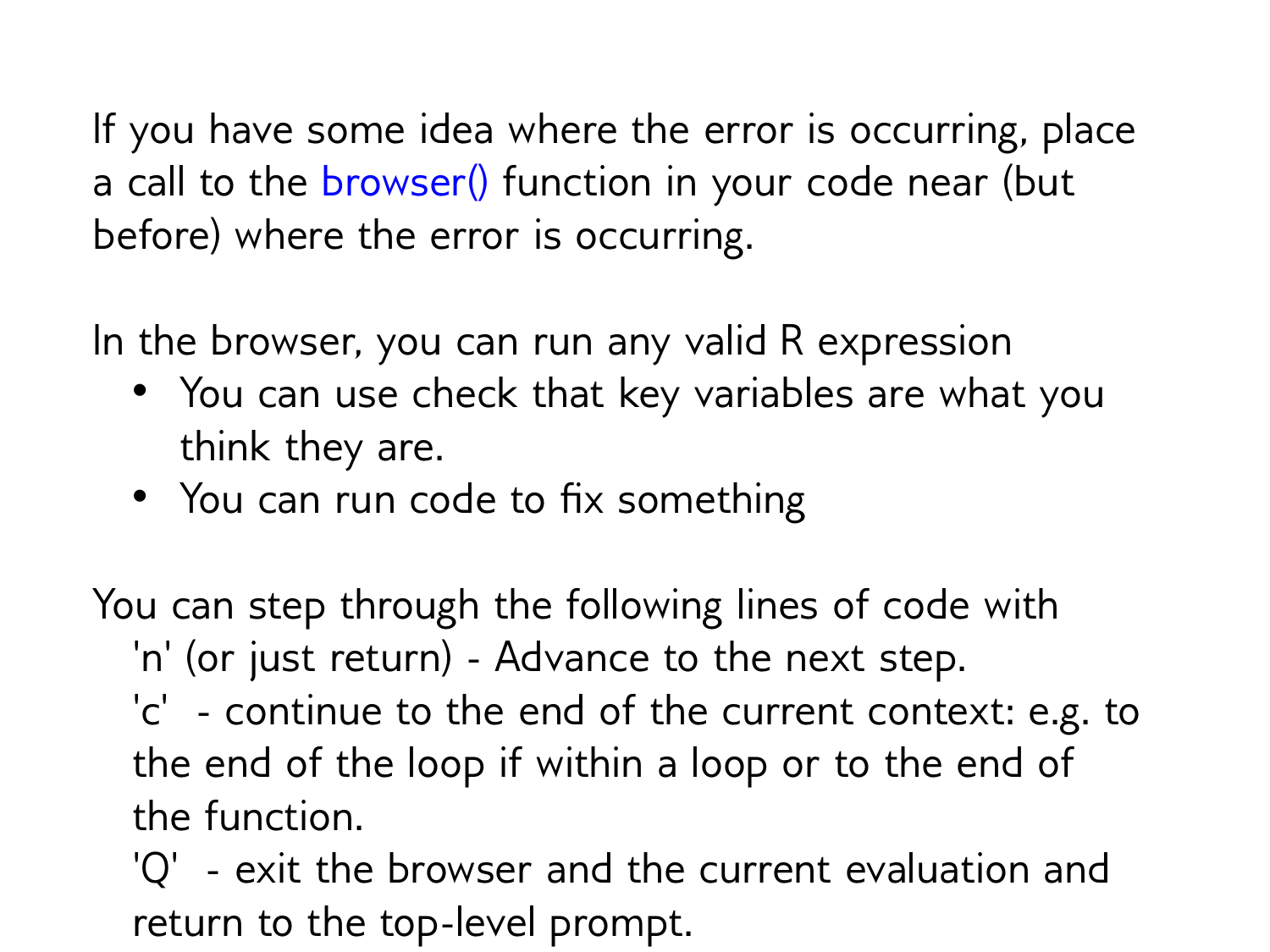

If you have some idea where the error is occurring, place a call to the browser() function in your code near (but before) where the error is occurring.

In the browser, you can run any valid R expression
You can use check that key variables are what you think they are.
You can run code to fix something

You can step through the following lines of code with
'n' (or just return) - Advance to the next step.
'c'  - continue to the end of the current context: e.g. to the end of the loop if within a loop or to the end of the function.
'Q'  - exit the browser and the current evaluation and return to the top-level prompt.